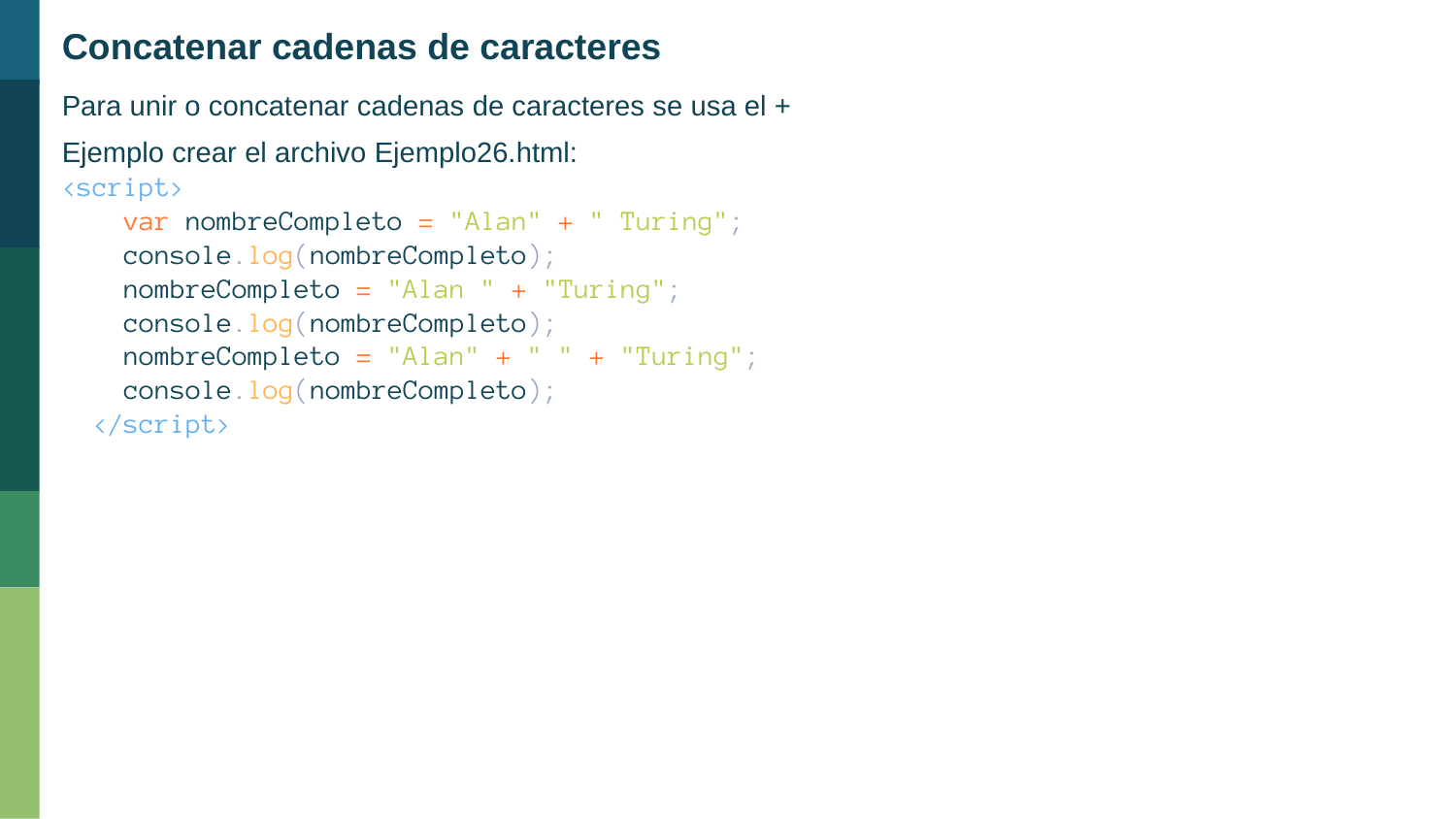

Concatenar cadenas de caracteres
Para unir o concatenar cadenas de caracteres se usa el +
Ejemplo crear el archivo Ejemplo26.html:
<script>
    var nombreCompleto = "Alan" + " Turing";
    console.log(nombreCompleto);
    nombreCompleto = "Alan " + "Turing";
    console.log(nombreCompleto);
    nombreCompleto = "Alan" + " " + "Turing";
    console.log(nombreCompleto);
  </script>